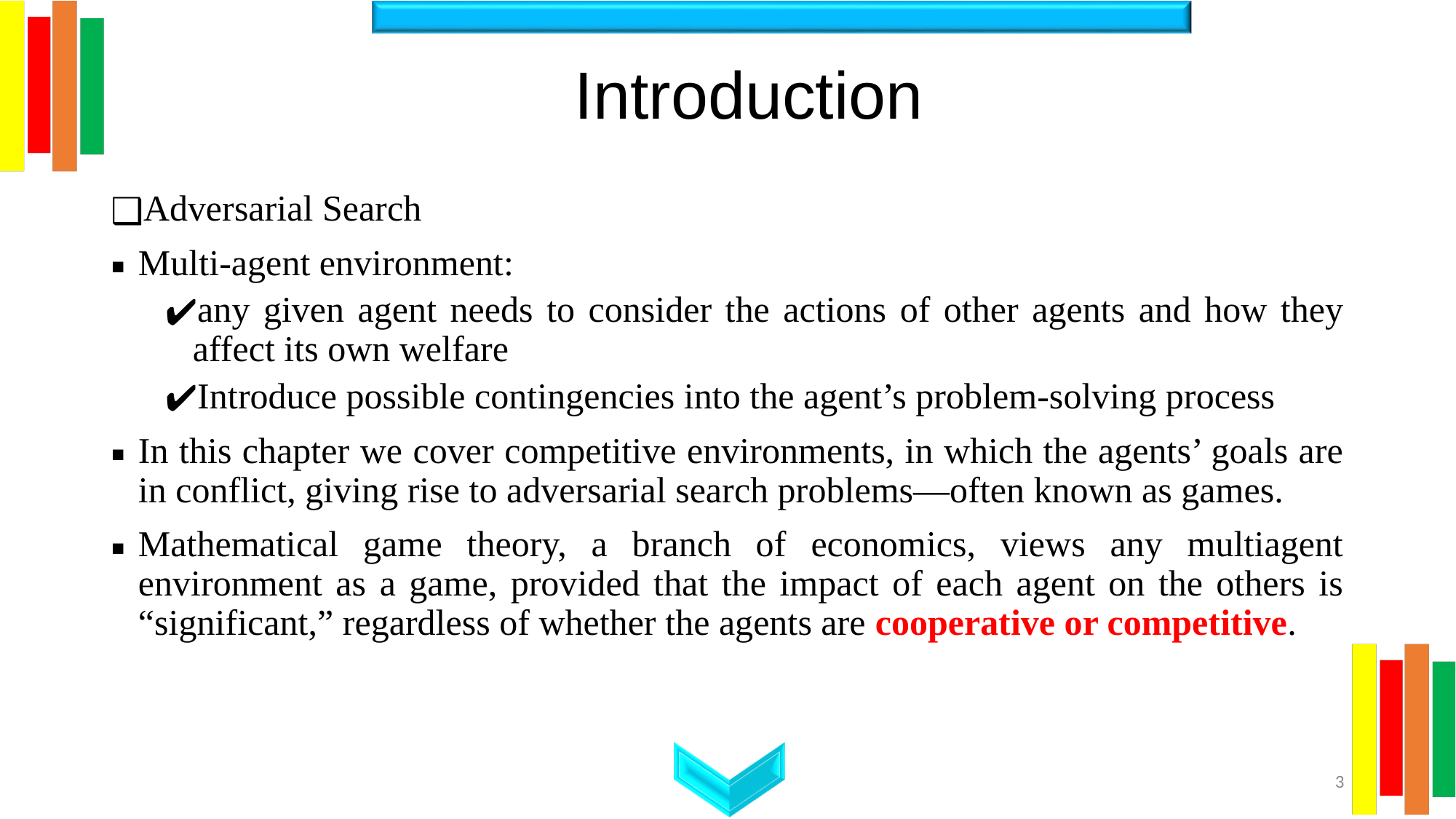

# Introduction
Adversarial Search
Multi-agent environment:
any given agent needs to consider the actions of other agents and how they affect its own welfare
Introduce possible contingencies into the agent’s problem-solving process
In this chapter we cover competitive environments, in which the agents’ goals are in conflict, giving rise to adversarial search problems—often known as games.
Mathematical game theory, a branch of economics, views any multiagent environment as a game, provided that the impact of each agent on the others is “significant,” regardless of whether the agents are cooperative or competitive.

3